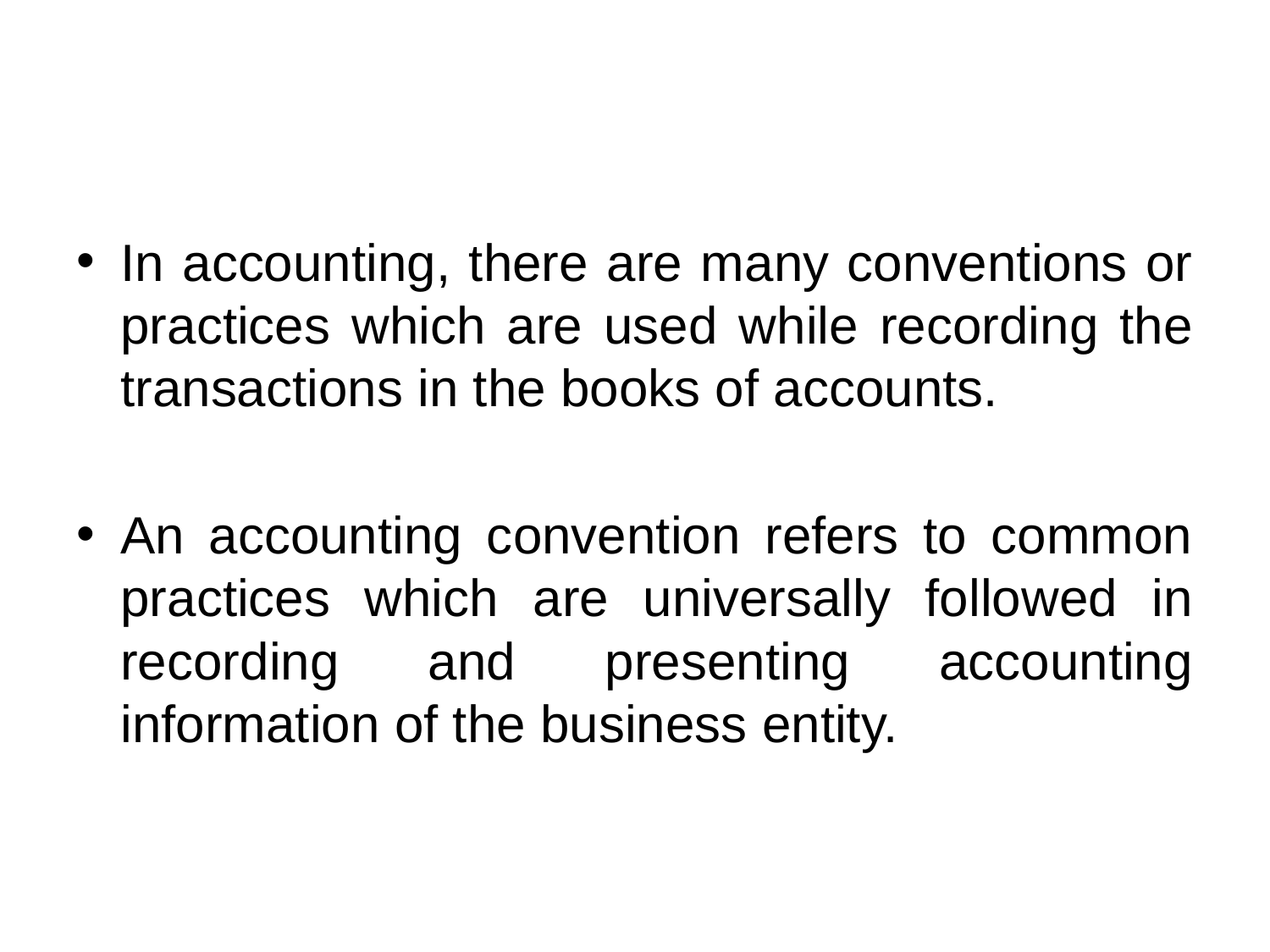

#
In accounting, there are many conventions or practices which are used while recording the transactions in the books of accounts.

An accounting convention refers to common practices which are universally followed in recording and presenting accounting information of the business entity.